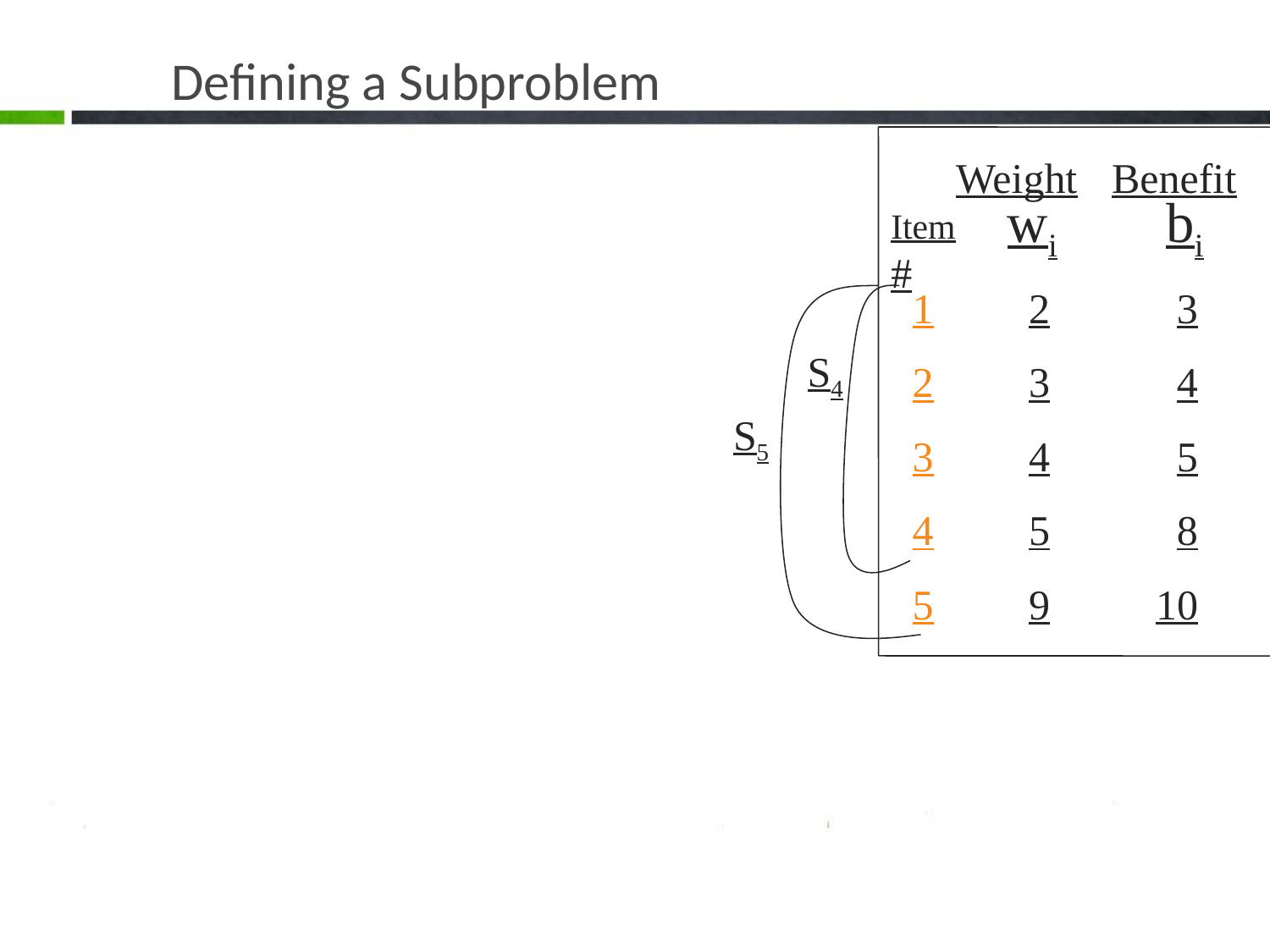

# Defining a Subproblem

Weight
Benefit
wi
bi

Item
#
1
2
3

S4
2
3
4
S5
3
4
5
4
5
8
5
9
10